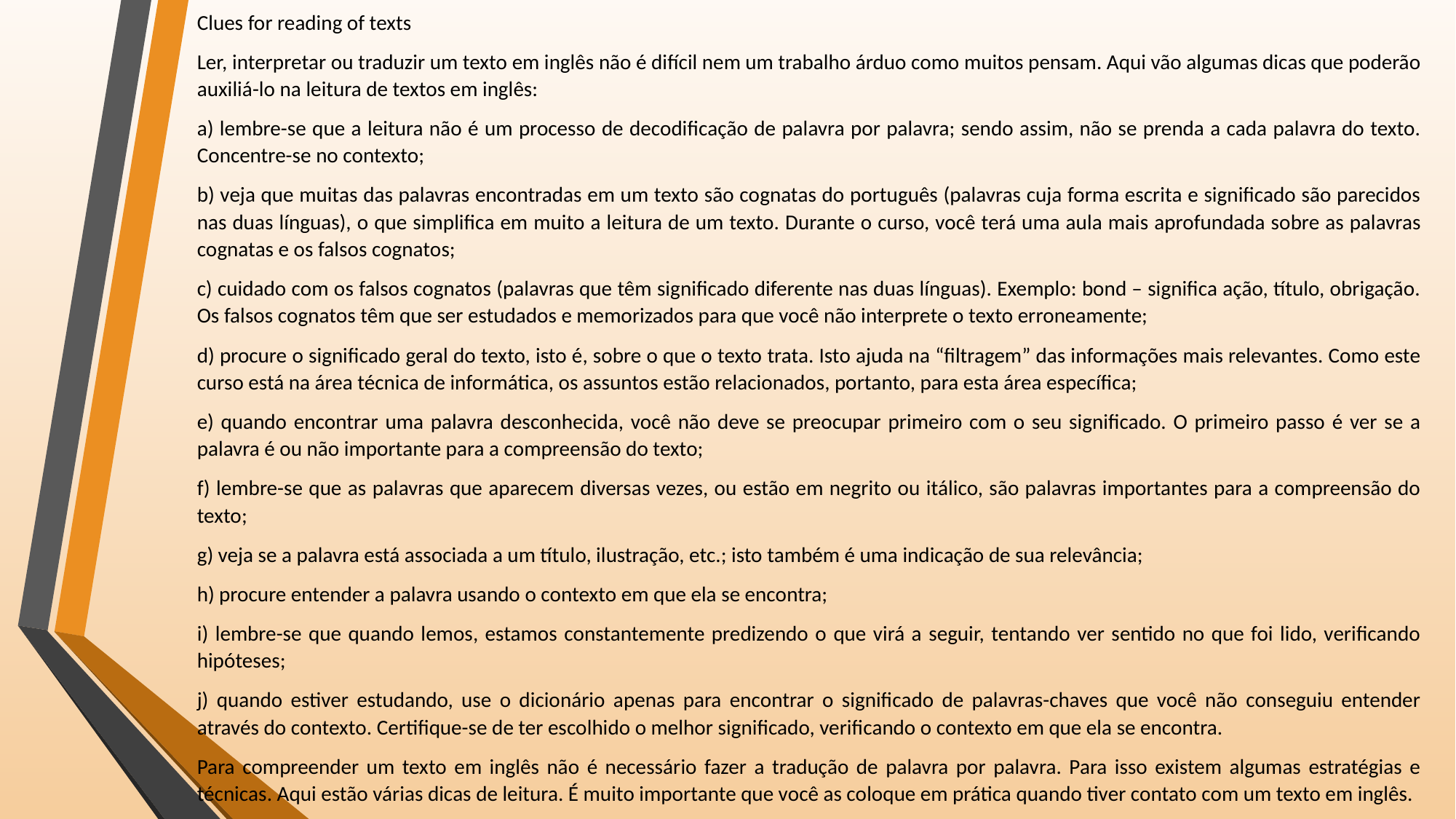

Clues for reading of texts
Ler, interpretar ou traduzir um texto em inglês não é difícil nem um trabalho árduo como muitos pensam. Aqui vão algumas dicas que poderão auxiliá-lo na leitura de textos em inglês:
a) lembre-se que a leitura não é um processo de decodificação de palavra por palavra; sendo assim, não se prenda a cada palavra do texto. Concentre-se no contexto;
b) veja que muitas das palavras encontradas em um texto são cognatas do português (palavras cuja forma escrita e significado são parecidos nas duas línguas), o que simplifica em muito a leitura de um texto. Durante o curso, você terá uma aula mais aprofundada sobre as palavras cognatas e os falsos cognatos;
c) cuidado com os falsos cognatos (palavras que têm significado diferente nas duas línguas). Exemplo: bond – significa ação, título, obrigação. Os falsos cognatos têm que ser estudados e memorizados para que você não interprete o texto erroneamente;
d) procure o significado geral do texto, isto é, sobre o que o texto trata. Isto ajuda na “filtragem” das informações mais relevantes. Como este curso está na área técnica de informática, os assuntos estão relacionados, portanto, para esta área específica;
e) quando encontrar uma palavra desconhecida, você não deve se preocupar primeiro com o seu significado. O primeiro passo é ver se a palavra é ou não importante para a compreensão do texto;
f) lembre-se que as palavras que aparecem diversas vezes, ou estão em negrito ou itálico, são palavras importantes para a compreensão do texto;
g) veja se a palavra está associada a um título, ilustração, etc.; isto também é uma indicação de sua relevância;
h) procure entender a palavra usando o contexto em que ela se encontra;
i) lembre-se que quando lemos, estamos constantemente predizendo o que virá a seguir, tentando ver sentido no que foi lido, verificando hipóteses;
j) quando estiver estudando, use o dicionário apenas para encontrar o significado de palavras-chaves que você não conseguiu entender através do contexto. Certifique-se de ter escolhido o melhor significado, verificando o contexto em que ela se encontra.
Para compreender um texto em inglês não é necessário fazer a tradução de palavra por palavra. Para isso existem algumas estratégias e técnicas. Aqui estão várias dicas de leitura. É muito importante que você as coloque em prática quando tiver contato com um texto em inglês.